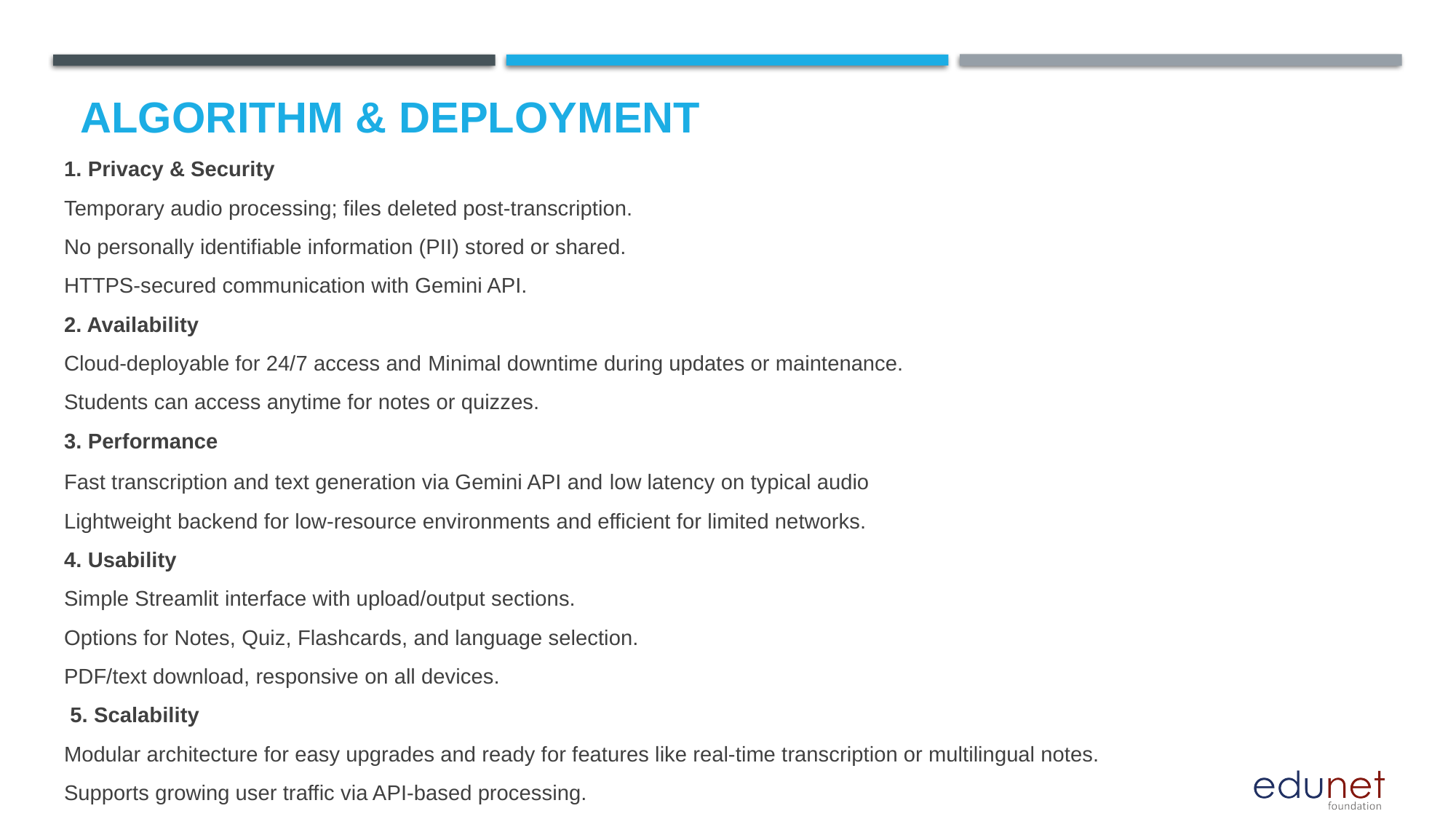

# Algorithm & Deployment
1. Privacy & Security
Temporary audio processing; files deleted post-transcription.
No personally identifiable information (PII) stored or shared.
HTTPS-secured communication with Gemini API.
2. Availability
Cloud-deployable for 24/7 access and Minimal downtime during updates or maintenance.
Students can access anytime for notes or quizzes.
3. Performance
Fast transcription and text generation via Gemini API and low latency on typical audio
Lightweight backend for low-resource environments and efficient for limited networks.
4. Usability
Simple Streamlit interface with upload/output sections.
Options for Notes, Quiz, Flashcards, and language selection.
PDF/text download, responsive on all devices.
 5. Scalability
Modular architecture for easy upgrades and ready for features like real-time transcription or multilingual notes.
Supports growing user traffic via API-based processing.